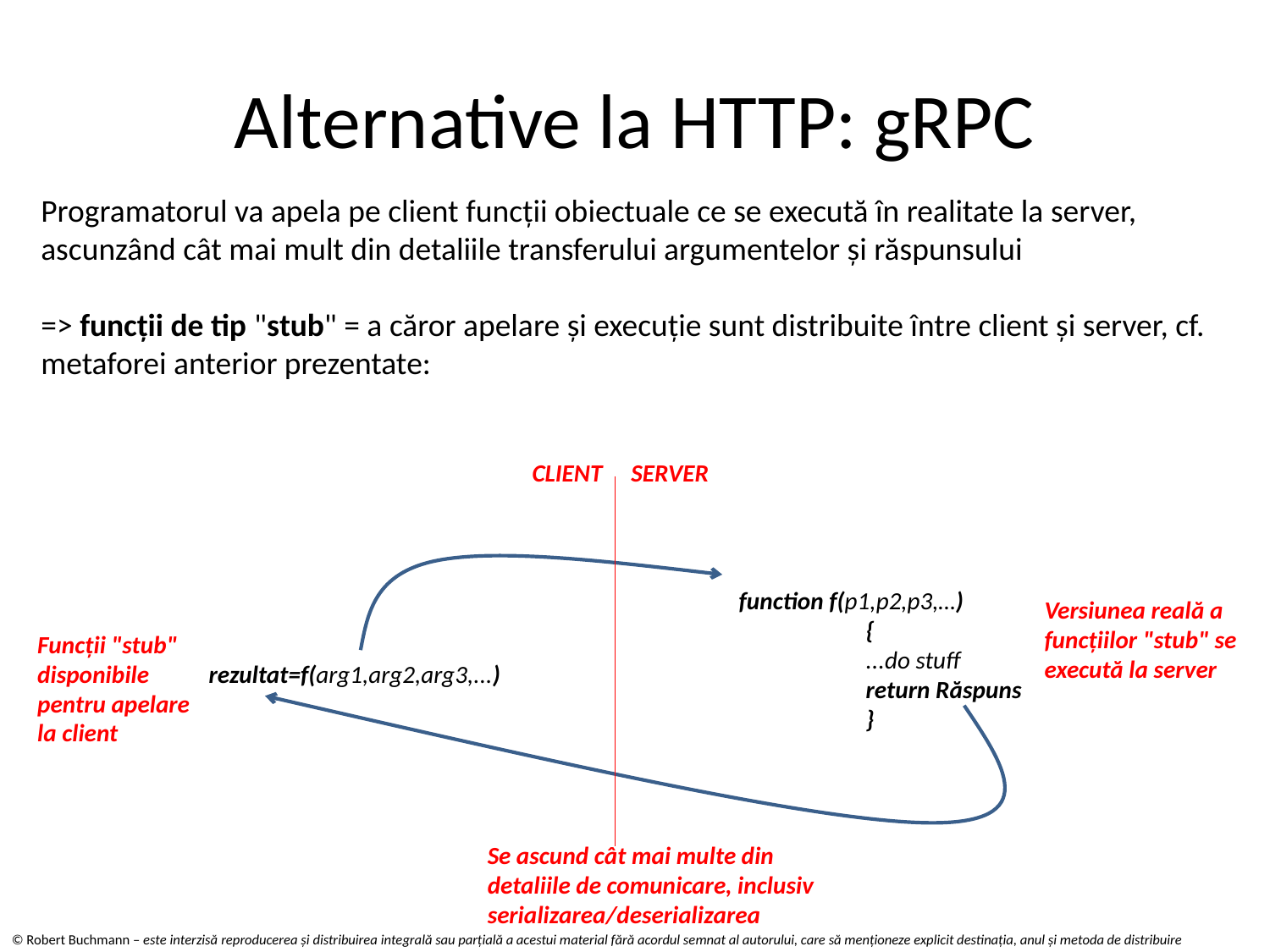

# Alternative la HTTP: gRPC
Programatorul va apela pe client funcții obiectuale ce se execută în realitate la server, ascunzând cât mai mult din detaliile transferului argumentelor și răspunsului

=> funcții de tip "stub" = a căror apelare și execuție sunt distribuite între client și server, cf. metaforei anterior prezentate:
SERVER
CLIENT

function f(p1,p2,p3,…)
	{
	...do stuff
	return Răspuns
	}
Versiunea reală a funcțiilor "stub" se execută la server
Funcții "stub" disponibile pentru apelare la client
rezultat=f(arg1,arg2,arg3,...)

Se ascund cât mai multe din detaliile de comunicare, inclusiv serializarea/deserializarea